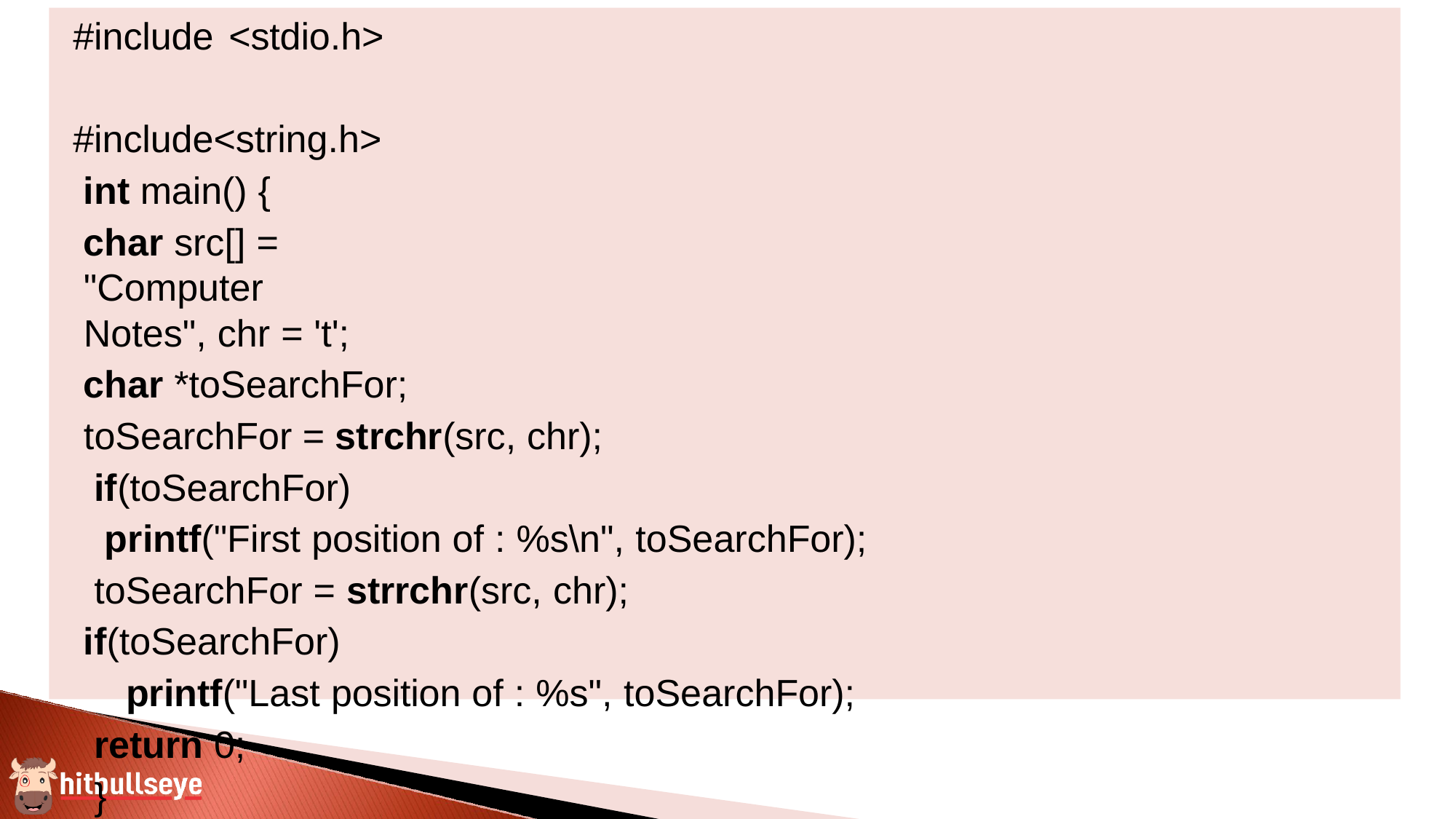

#include <stdio.h>  #include<string.h>  int main() {
char src[] = "Computer Notes", chr = 't';
char *toSearchFor;  toSearchFor = strchr(src, chr);  if(toSearchFor)
printf("First position of : %s\n", toSearchFor);  toSearchFor = strrchr(src, chr);  if(toSearchFor)
printf("Last position of : %s", toSearchFor);
return 0;
}